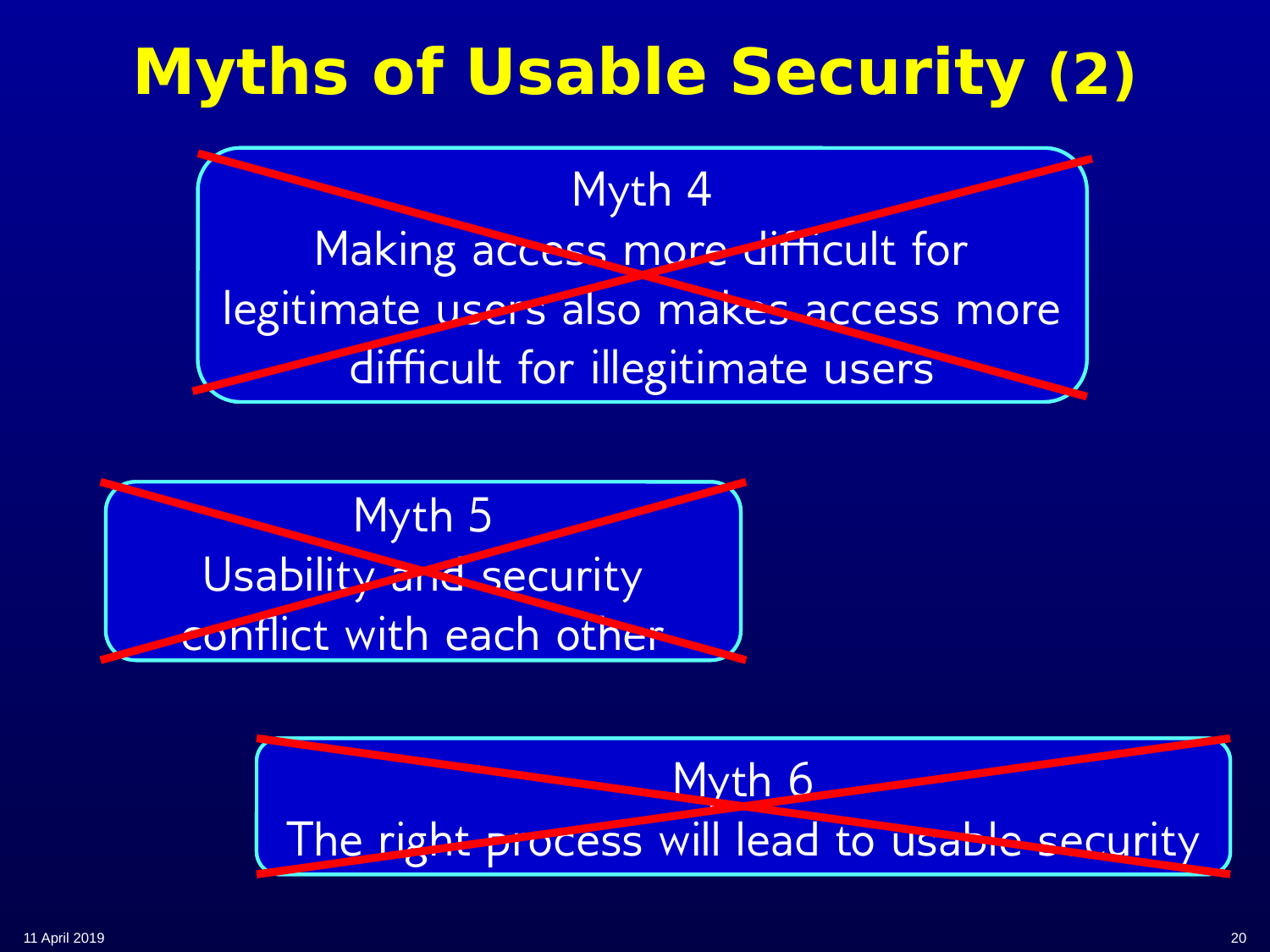

# Myths of Usable Security (2)
Belief 4
Making access more difficult for legitimate users also makes access more difficult for illegitimate users
Myth 4
Making access more difficult for legitimate users also makes access more difficult for illegitimate users
Belief 5
Usability and security conflict with each other
Myth 5
Usability and security conflict with each other
Belief 6
The right process will lead to usable security
Myth 6
The right process will lead to usable security
11 April 2019
20